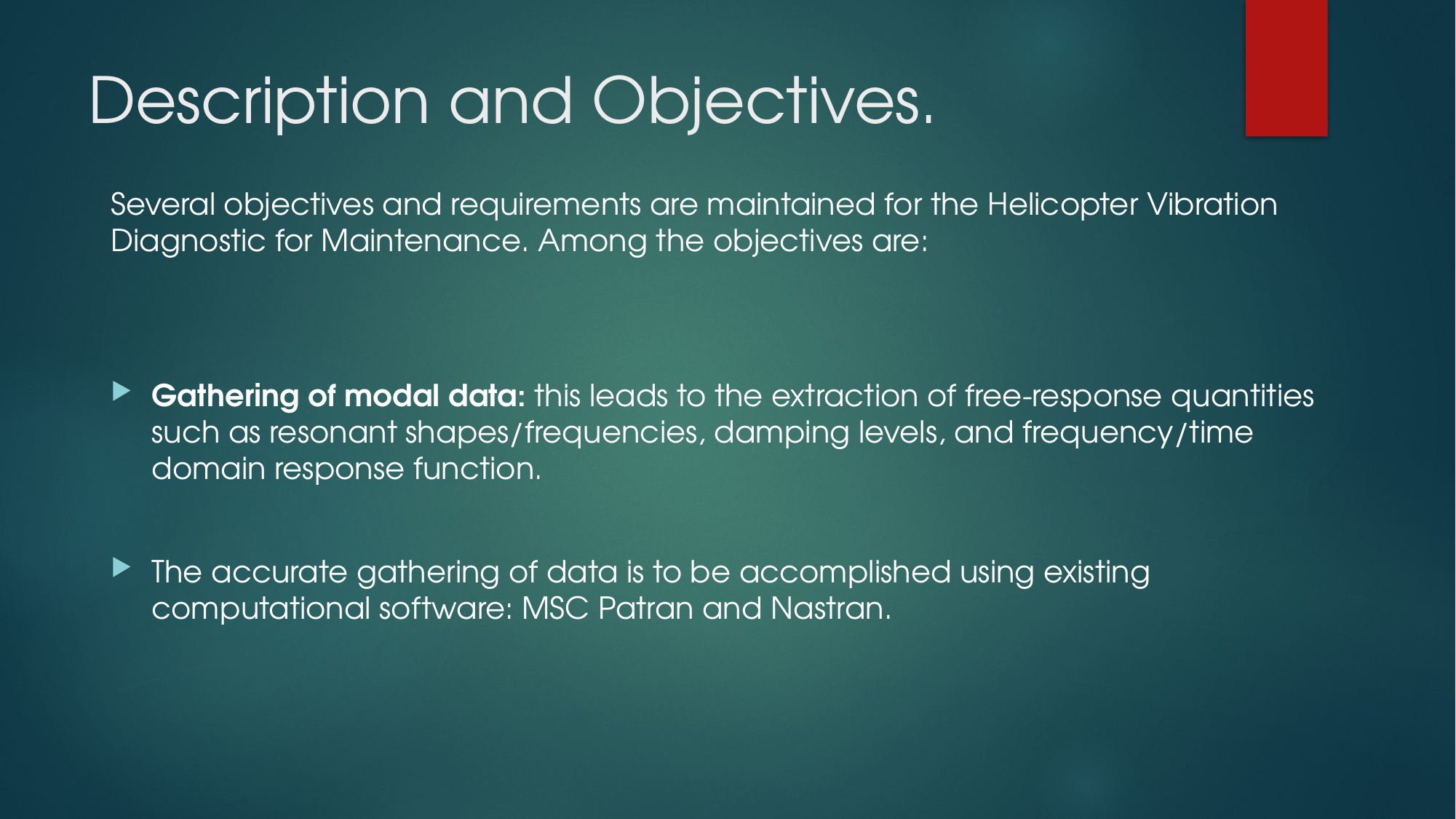

# Description and Objectives.
Several objectives and requirements are maintained for the Helicopter Vibration Diagnostic for Maintenance. Among the objectives are:

Gathering of modal data: this leads to the extraction of free-response quantities such as resonant shapes/frequencies, damping levels, and frequency/time domain response function.

The accurate gathering of data is to be accomplished using existing computational software: MSC Patran and Nastran.